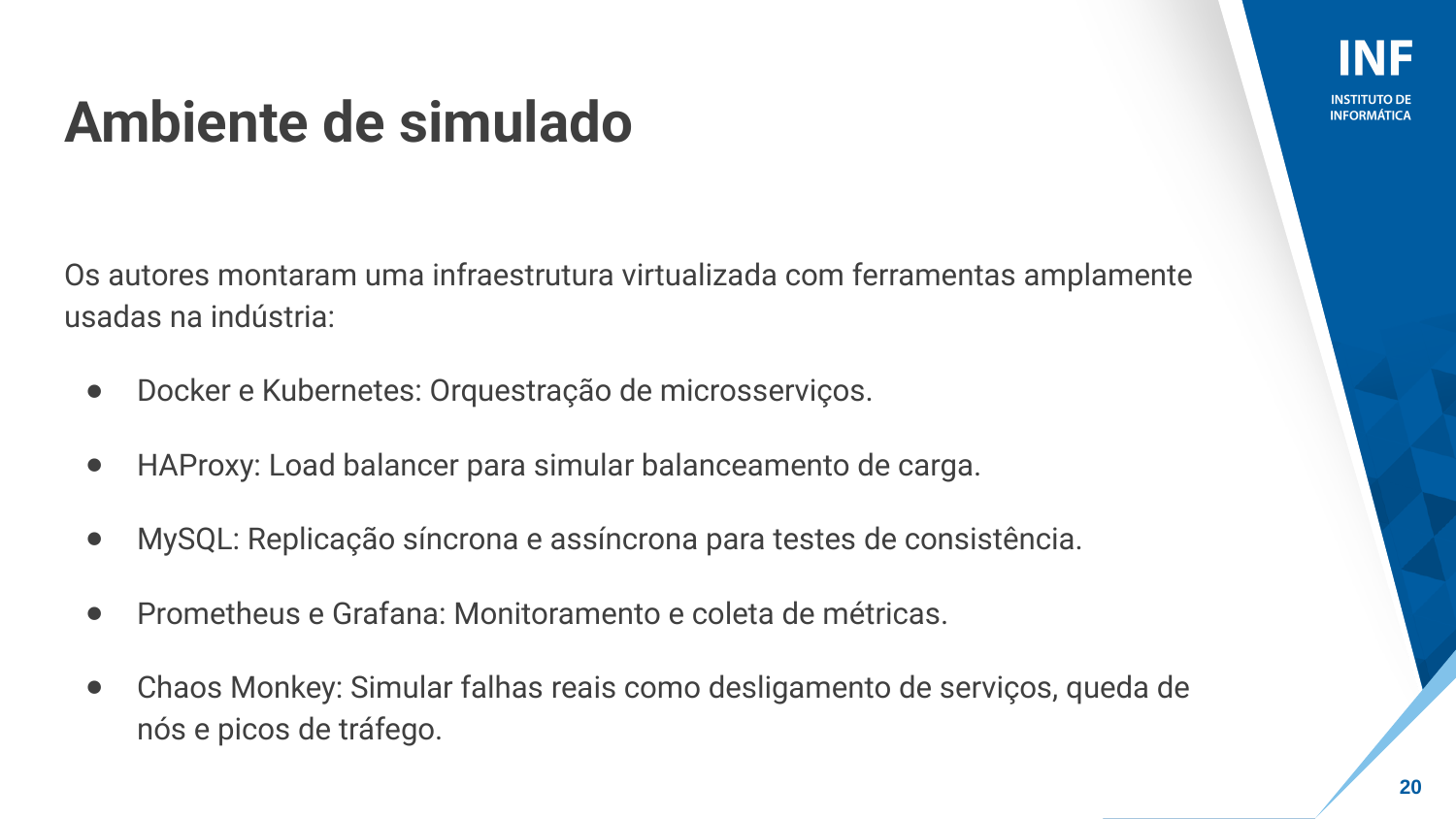

# Ambiente de simulado

Os autores montaram uma infraestrutura virtualizada com ferramentas amplamente usadas na indústria:
Docker e Kubernetes: Orquestração de microsserviços.
HAProxy: Load balancer para simular balanceamento de carga.
MySQL: Replicação síncrona e assíncrona para testes de consistência.
Prometheus e Grafana: Monitoramento e coleta de métricas.
Chaos Monkey: Simular falhas reais como desligamento de serviços, queda de nós e picos de tráfego.
20